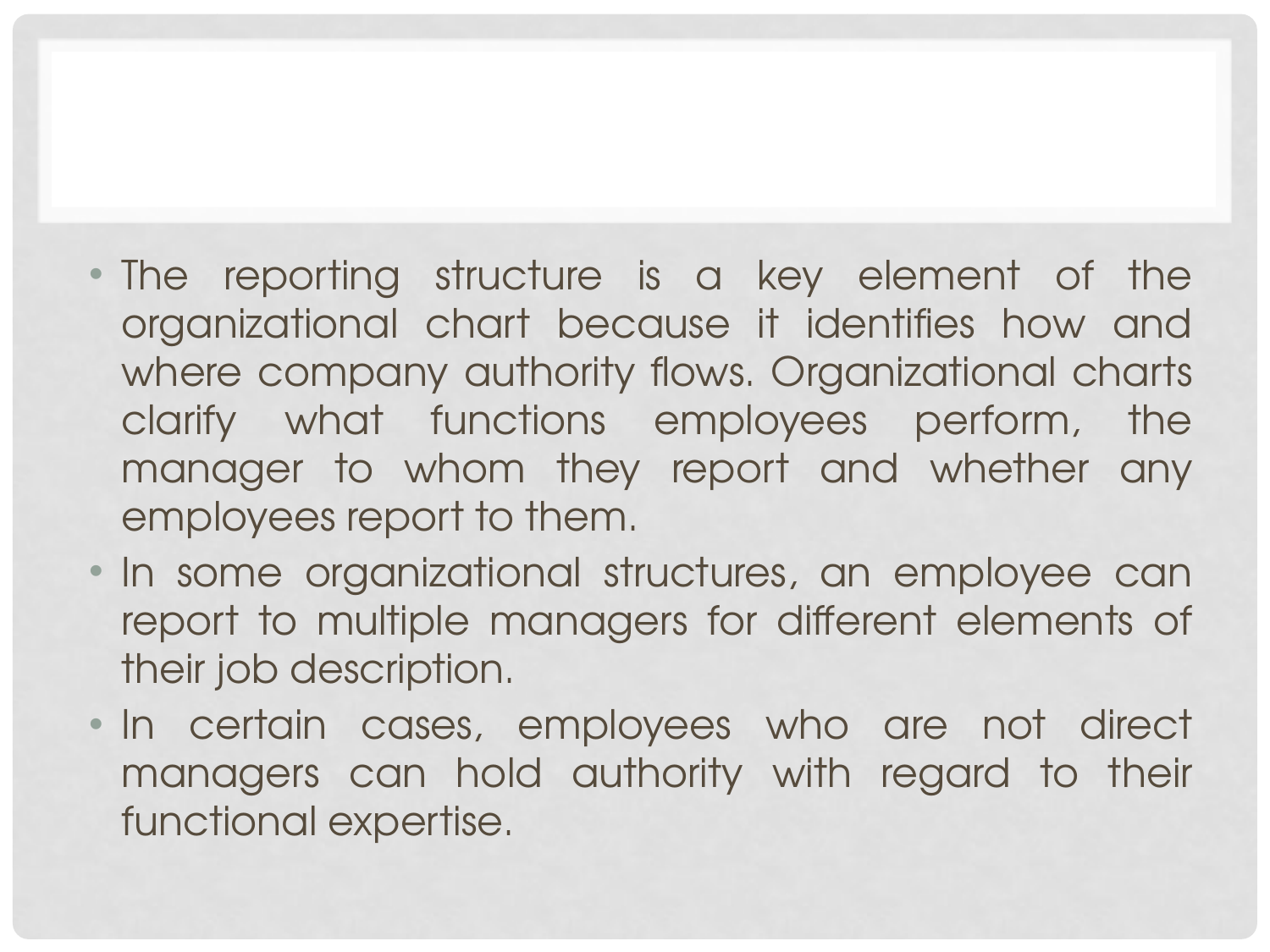

#
The reporting structure is a key element of the organizational chart because it identifies how and where company authority flows. Organizational charts clarify what functions employees perform, the manager to whom they report and whether any employees report to them.
In some organizational structures, an employee can report to multiple managers for different elements of their job description.
In certain cases, employees who are not direct managers can hold authority with regard to their functional expertise.